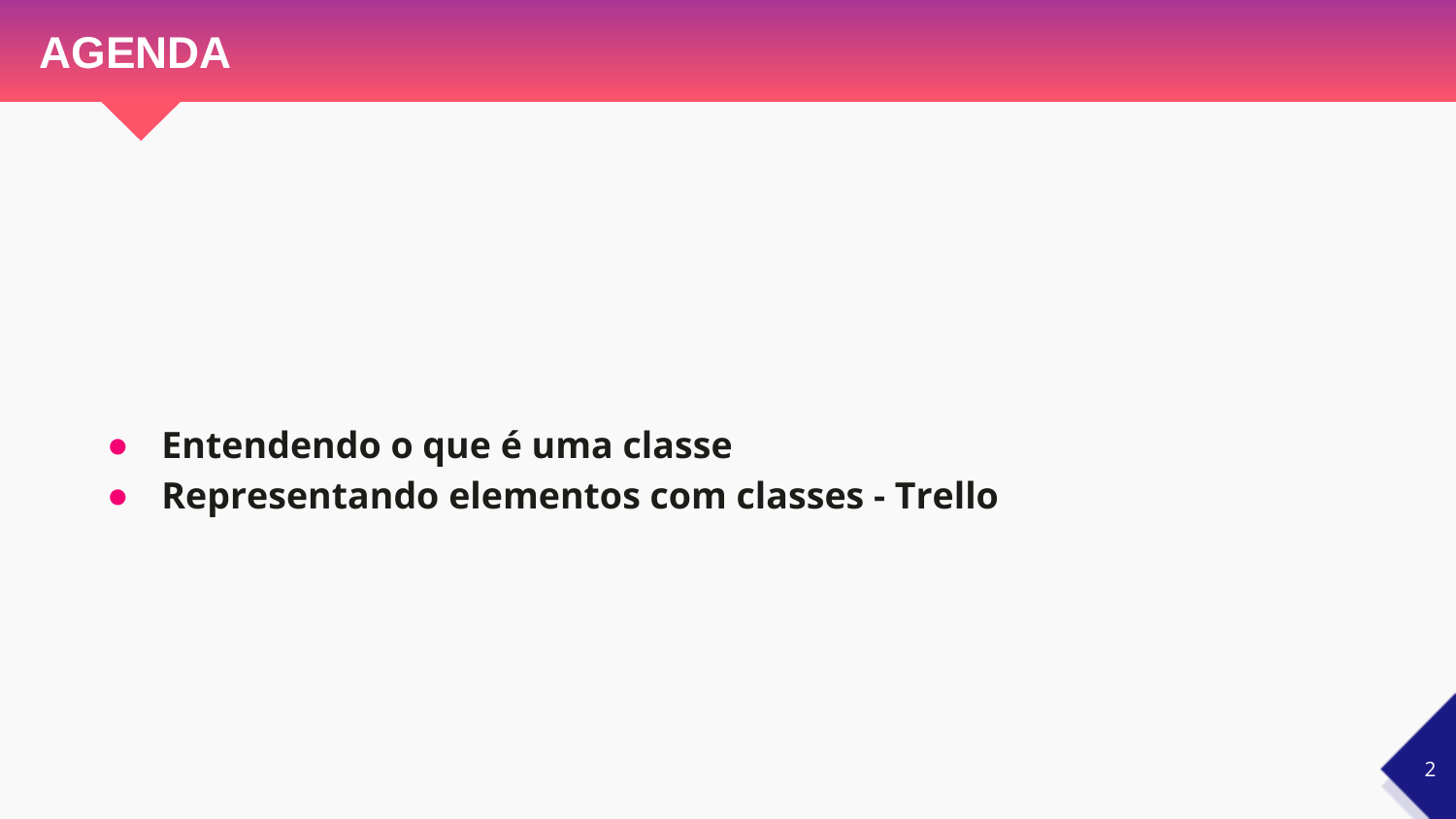

# AGENDA
Entendendo o que é uma classe
Representando elementos com classes - Trello
2